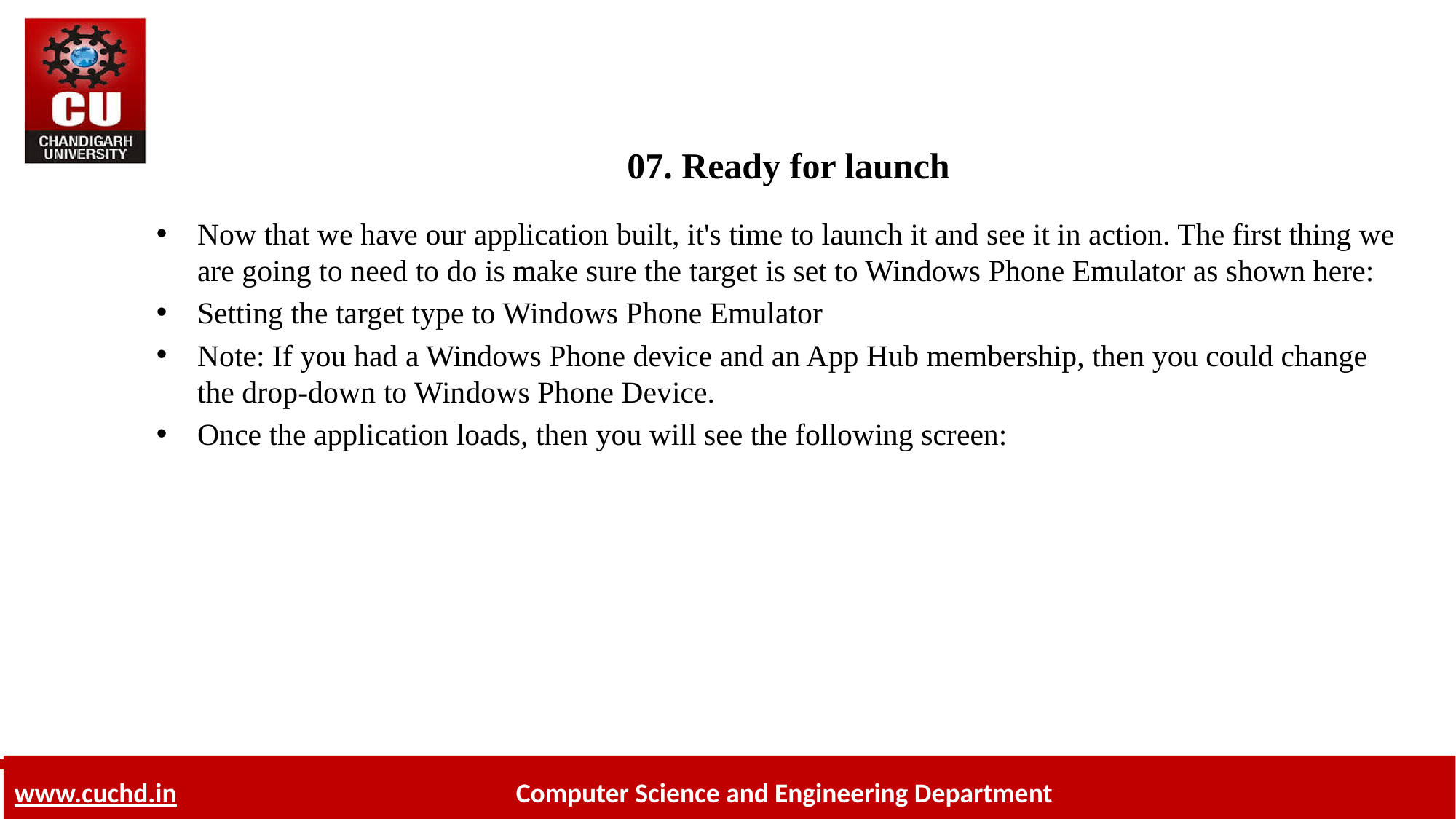

# 07. Ready for launch
Now that we have our application built, it's time to launch it and see it in action. The first thing we are going to need to do is make sure the target is set to Windows Phone Emulator as shown here:
Setting the target type to Windows Phone Emulator
Note: If you had a Windows Phone device and an App Hub membership, then you could change the drop-down to Windows Phone Device.
Once the application loads, then you will see the following screen: